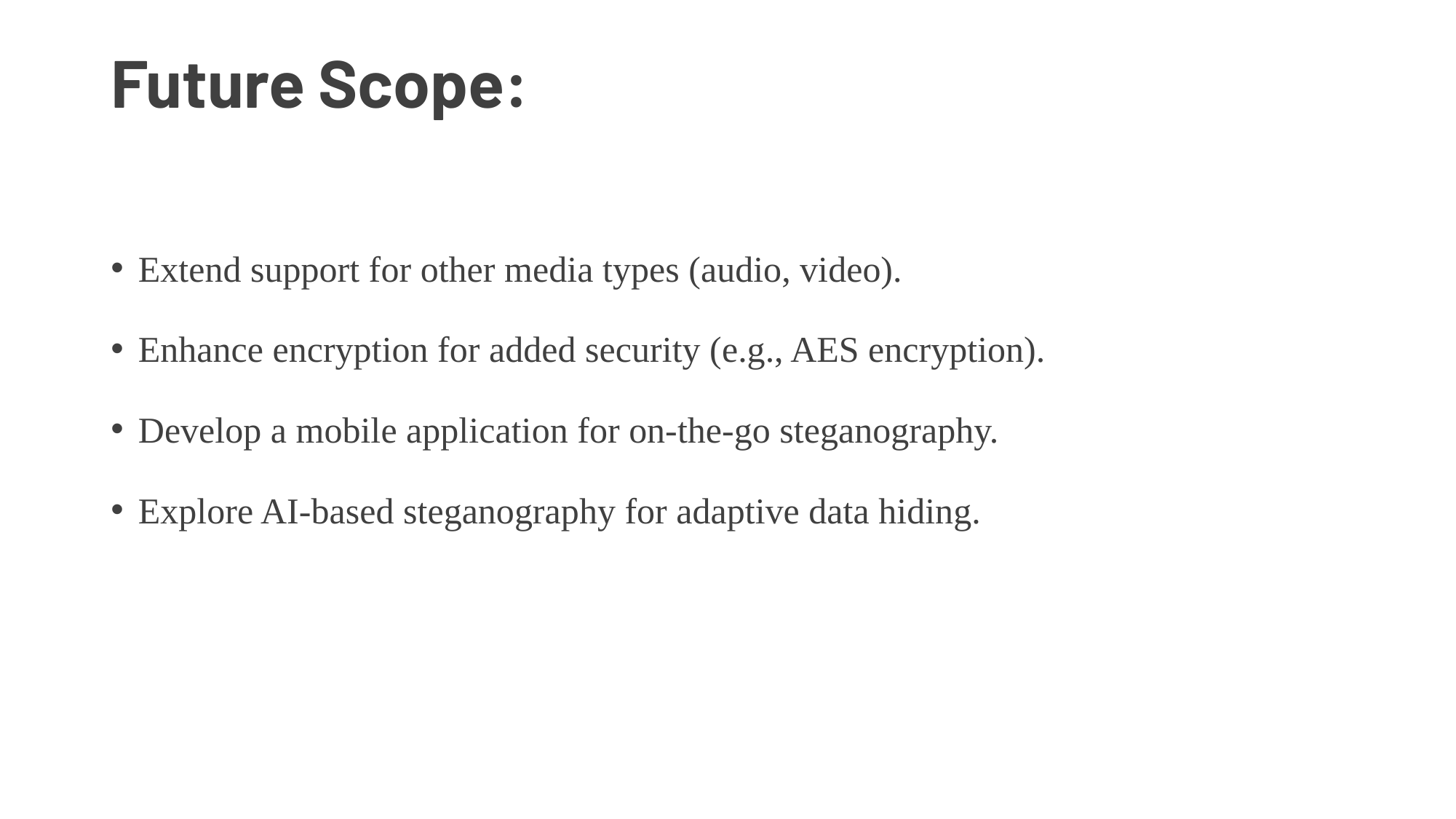

# Future Scope:

Extend support for other media types (audio, video).
Enhance encryption for added security (e.g., AES encryption).
Develop a mobile application for on-the-go steganography.
Explore AI-based steganography for adaptive data hiding.